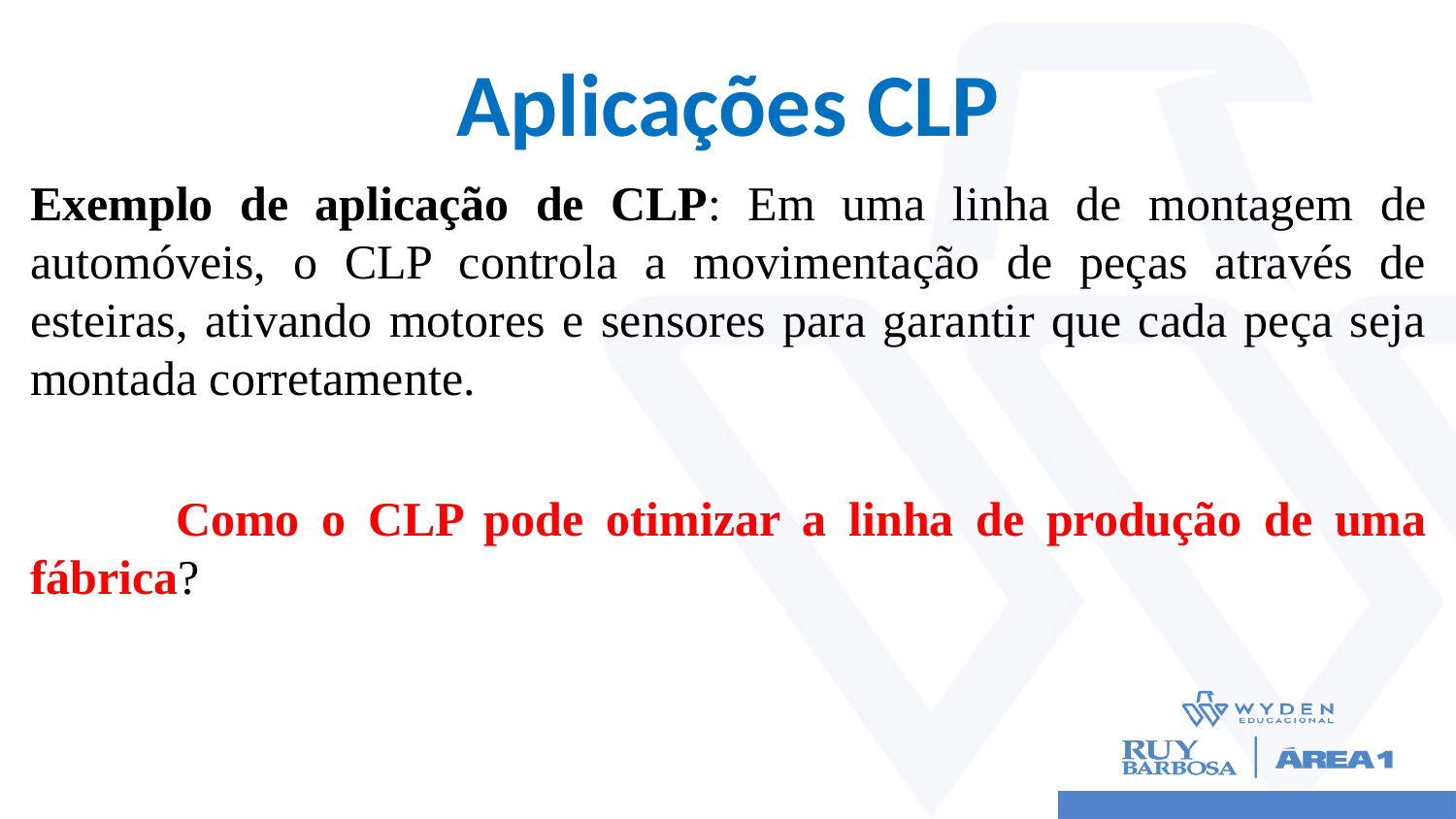

# Aplicações CLP
Exemplo de aplicação de CLP: Em uma linha de montagem de automóveis, o CLP controla a movimentação de peças através de esteiras, ativando motores e sensores para garantir que cada peça seja montada corretamente.

	Como o CLP pode otimizar a linha de produção de uma fábrica?